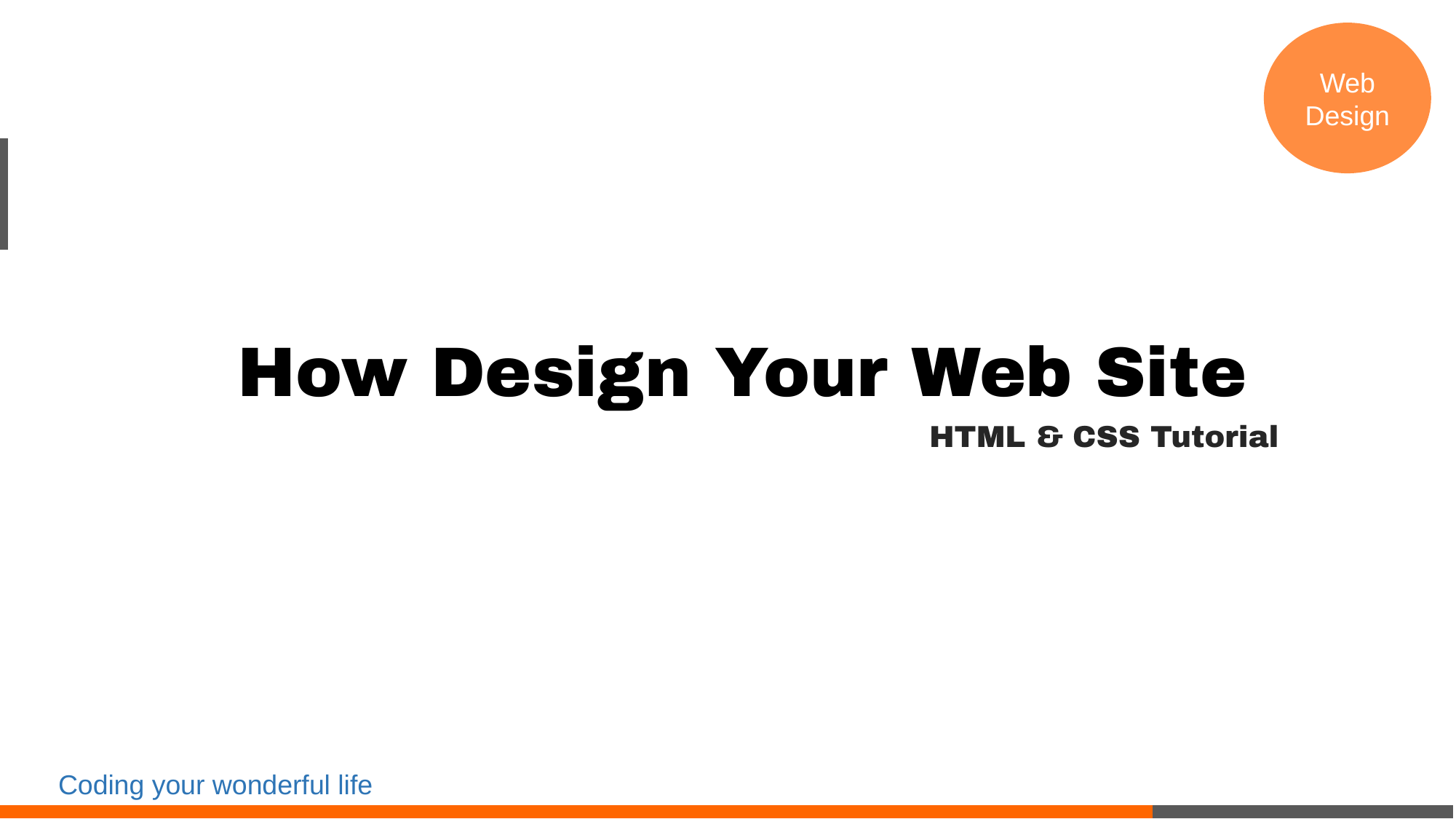

Web Design

# How Design Your Web Site
HTML & CSS Tutorial
Coding your wonderful life